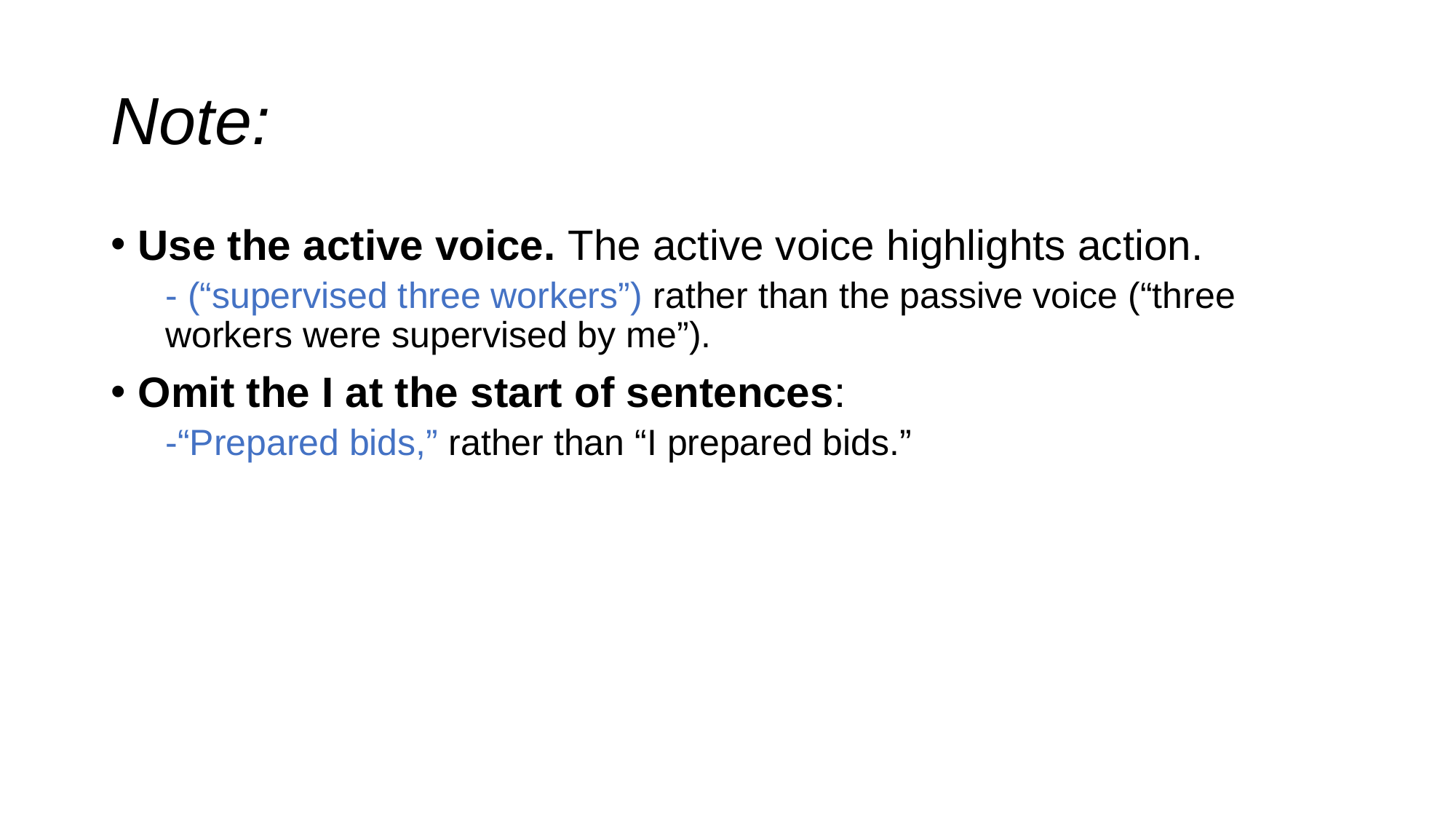

# Note:
Use the active voice. The active voice highlights action.
- (“supervised three workers”) rather than the passive voice (“three workers were supervised by me”).
Omit the I at the start of sentences:
-“Prepared bids,” rather than “I prepared bids.”